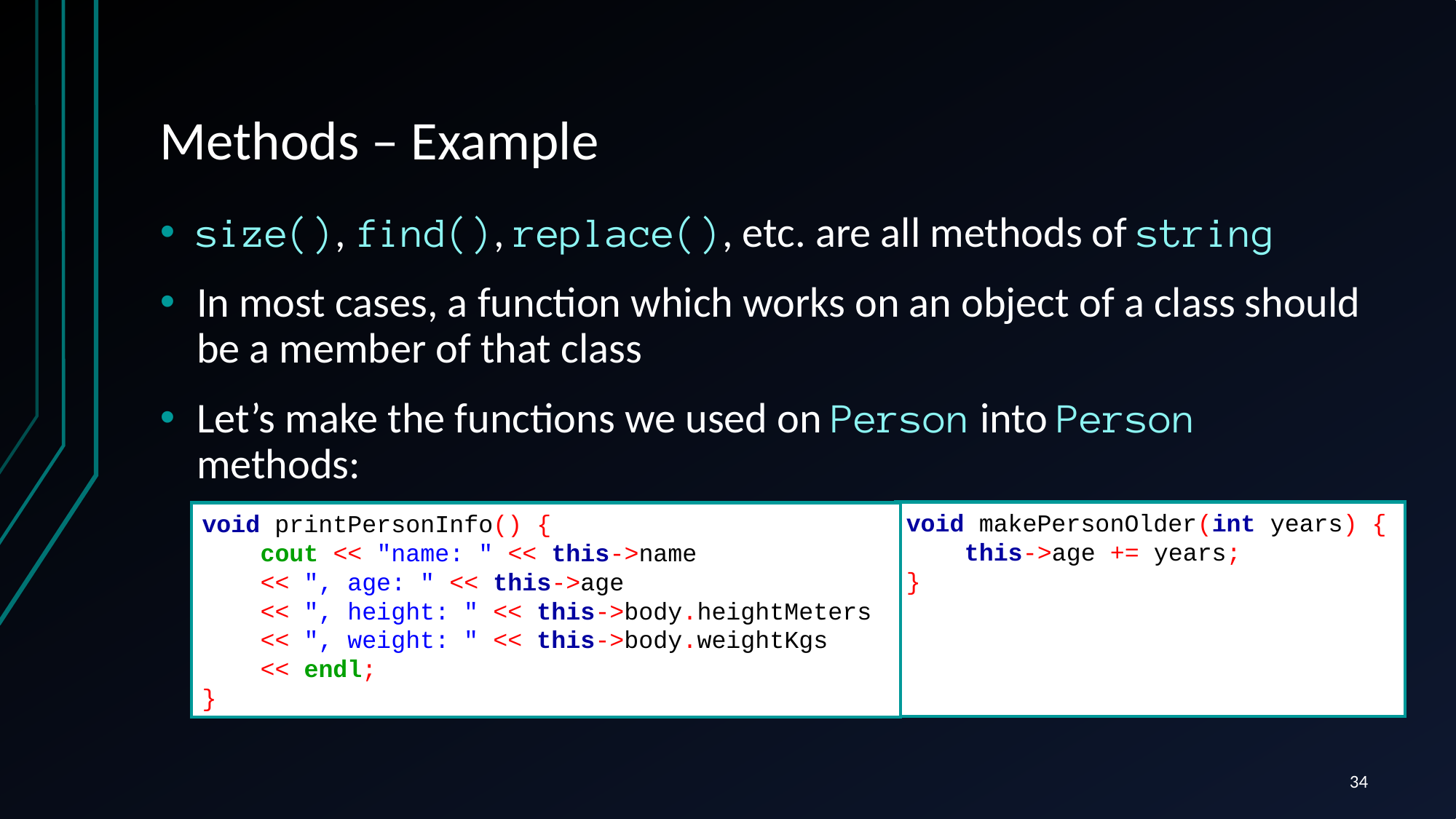

# Methods – Example
size(), find(), replace(), etc. are all methods of string
In most cases, a function which works on an object of a class should be a member of that class
Let’s make the functions we used on Person into Person methods:

void makePersonOlder(int years) {
    this->age += years;
}

void printPersonInfo() {
    cout << "name: " << this->name
    << ", age: " << this->age
    << ", height: " << this->body.heightMeters
    << ", weight: " << this->body.weightKgs
    << endl;
}
34